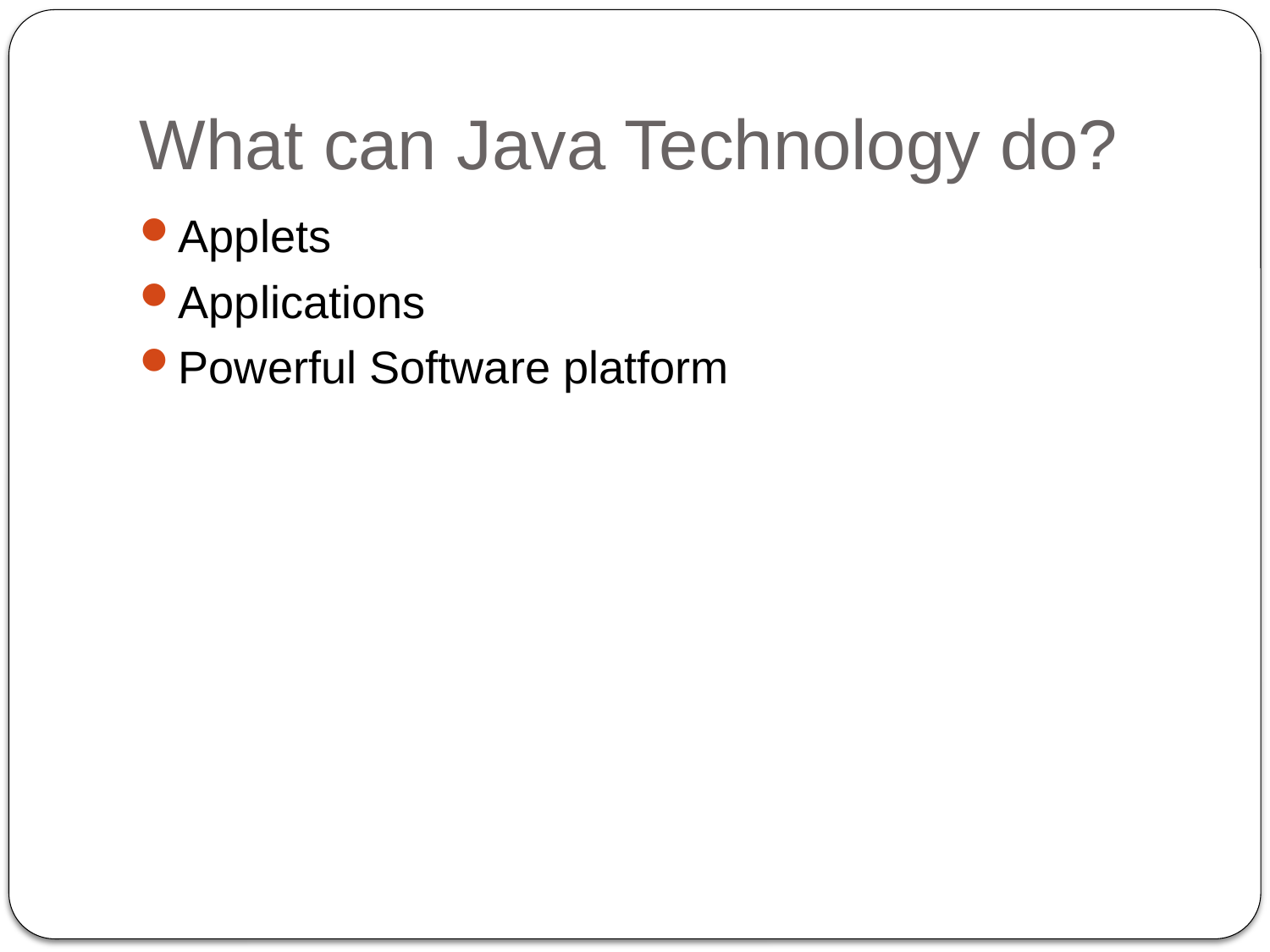

# What can Java Technology do?
Applets
Applications
Powerful Software platform